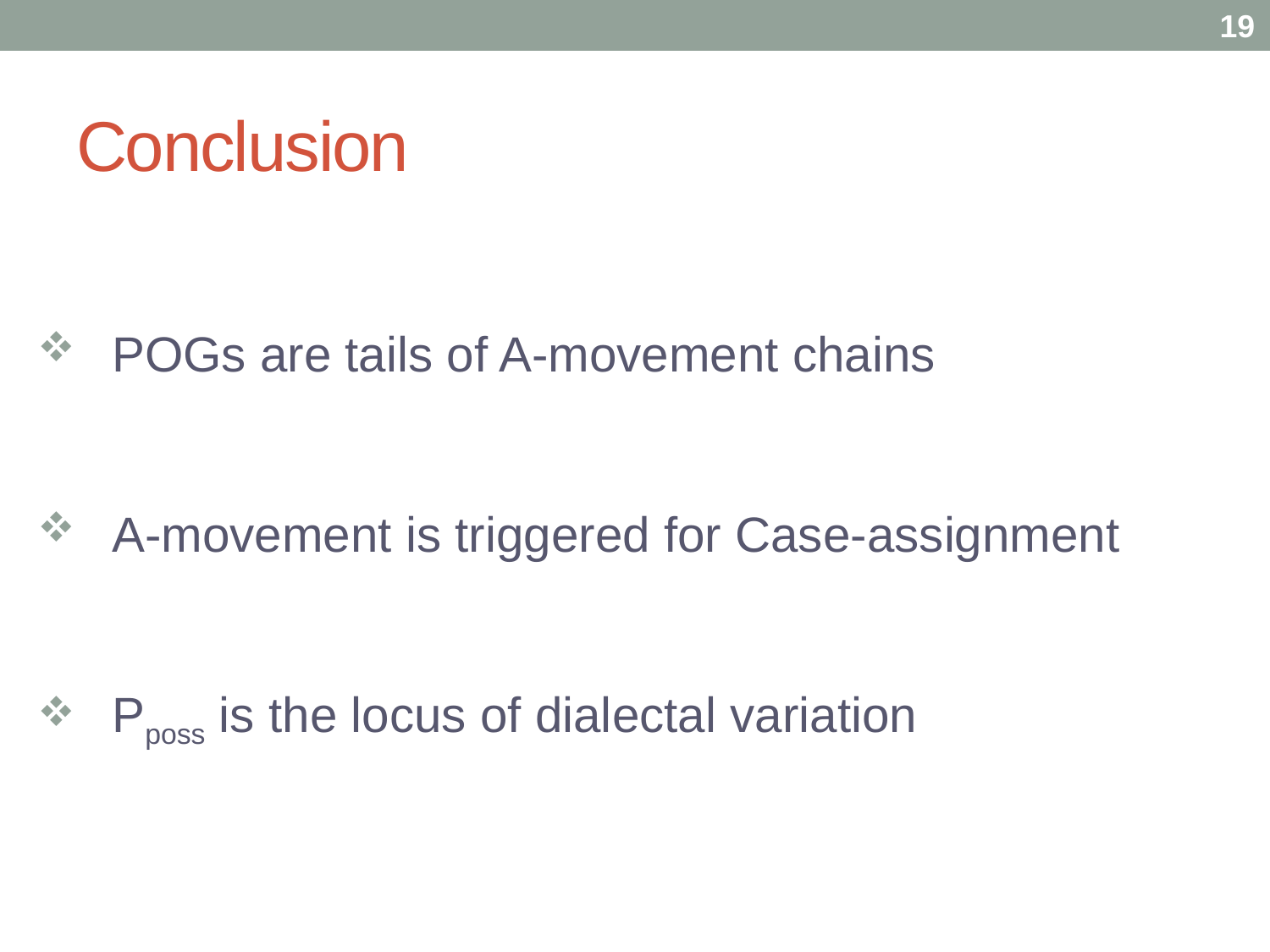

19
# Conclusion

POGs are tails of A-movement chains

A-movement is triggered for Case-assignment

Pposs is the locus of dialectal variation